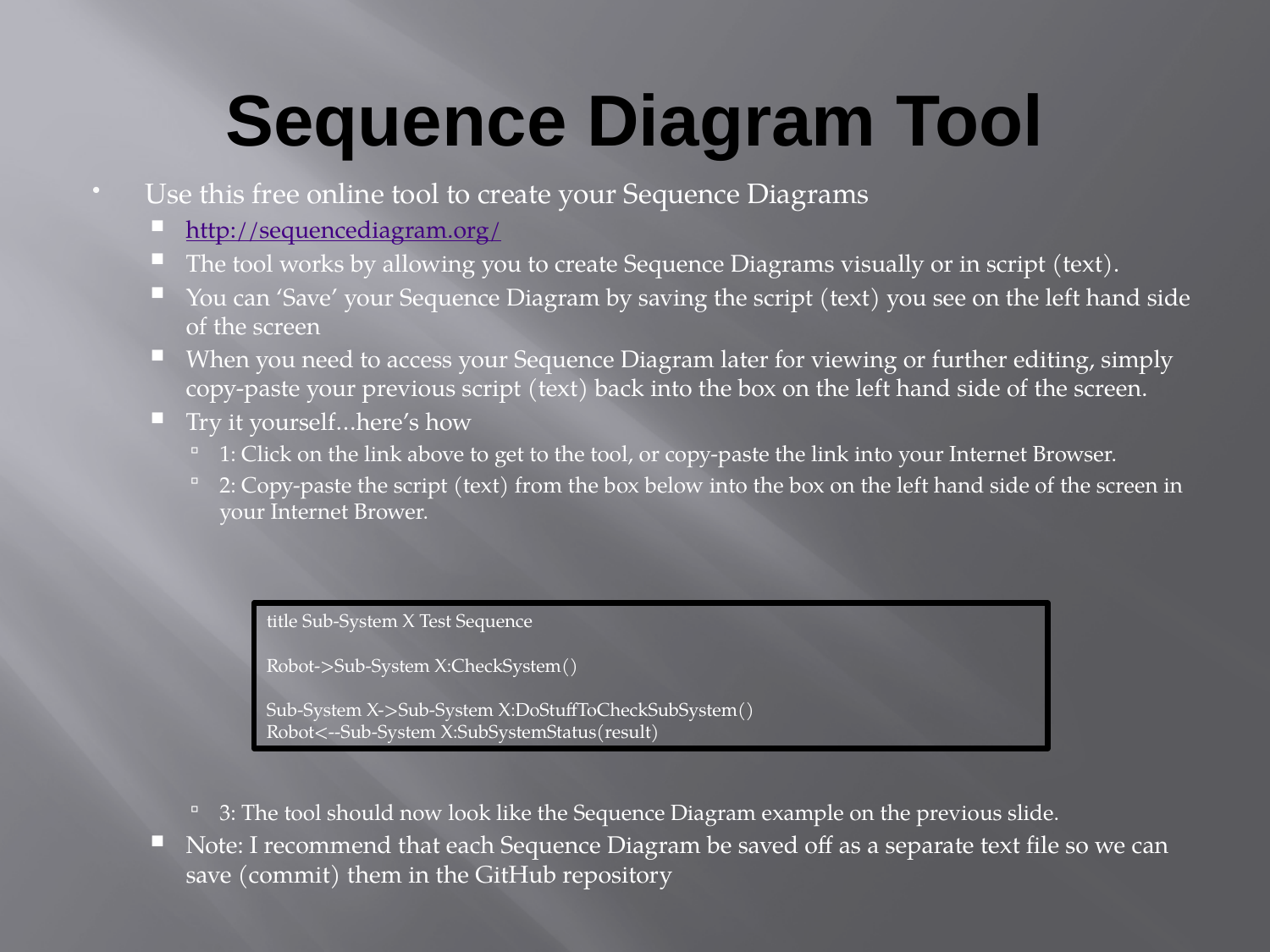

# Sequence Diagram Tool
Use this free online tool to create your Sequence Diagrams
http://sequencediagram.org/
The tool works by allowing you to create Sequence Diagrams visually or in script (text).
You can ‘Save’ your Sequence Diagram by saving the script (text) you see on the left hand side of the screen
When you need to access your Sequence Diagram later for viewing or further editing, simply copy-paste your previous script (text) back into the box on the left hand side of the screen.
Try it yourself…here’s how
1: Click on the link above to get to the tool, or copy-paste the link into your Internet Browser.
2: Copy-paste the script (text) from the box below into the box on the left hand side of the screen in your Internet Brower.

3: The tool should now look like the Sequence Diagram example on the previous slide.
Note: I recommend that each Sequence Diagram be saved off as a separate text file so we can save (commit) them in the GitHub repository
title Sub-System X Test Sequence

Robot->Sub-System X:CheckSystem()

Sub-System X->Sub-System X:DoStuffToCheckSubSystem()
Robot<--Sub-System X:SubSystemStatus(result)